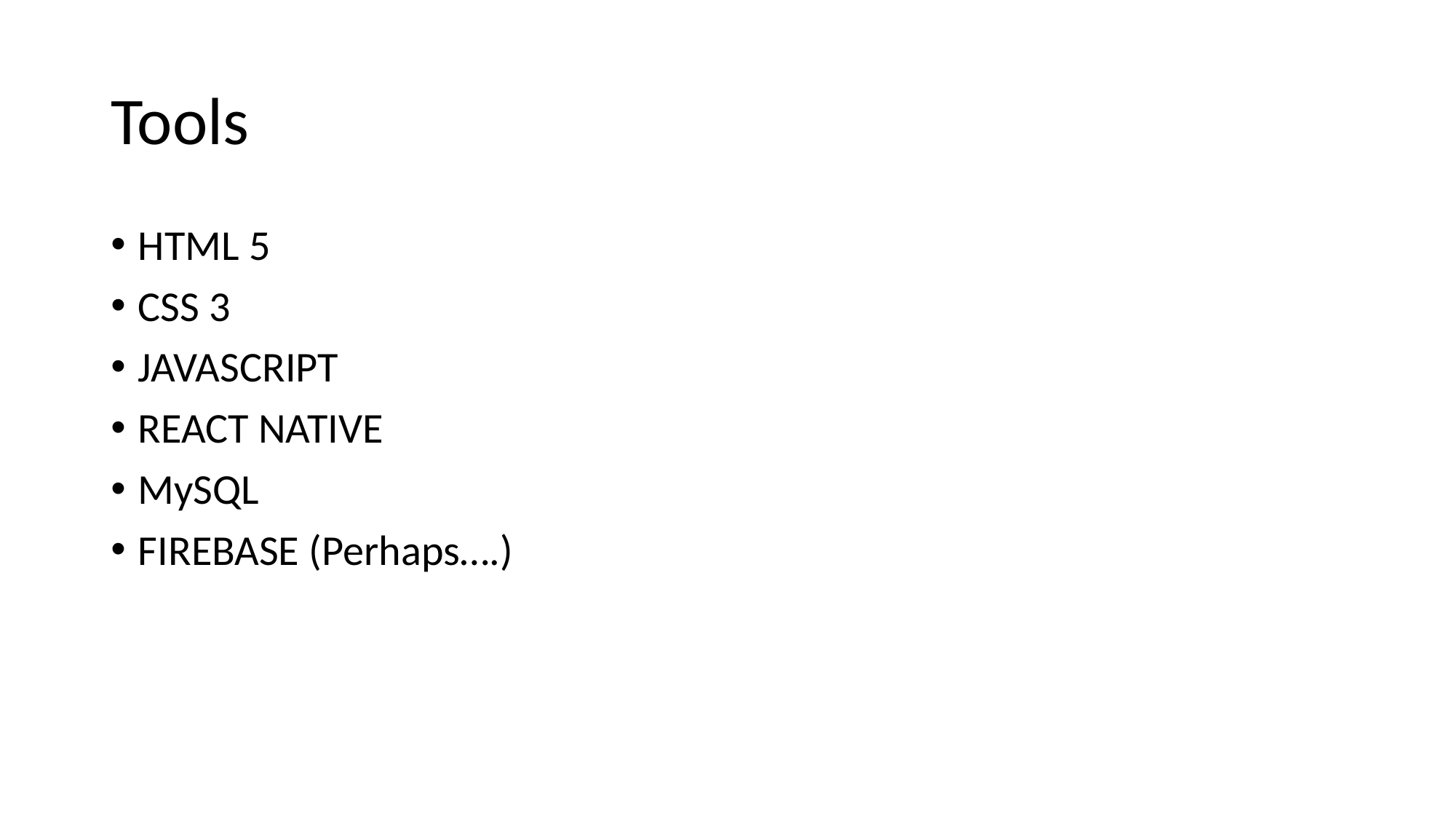

# Tools
HTML 5
CSS 3
JAVASCRIPT
REACT NATIVE
MySQL
FIREBASE (Perhaps….)